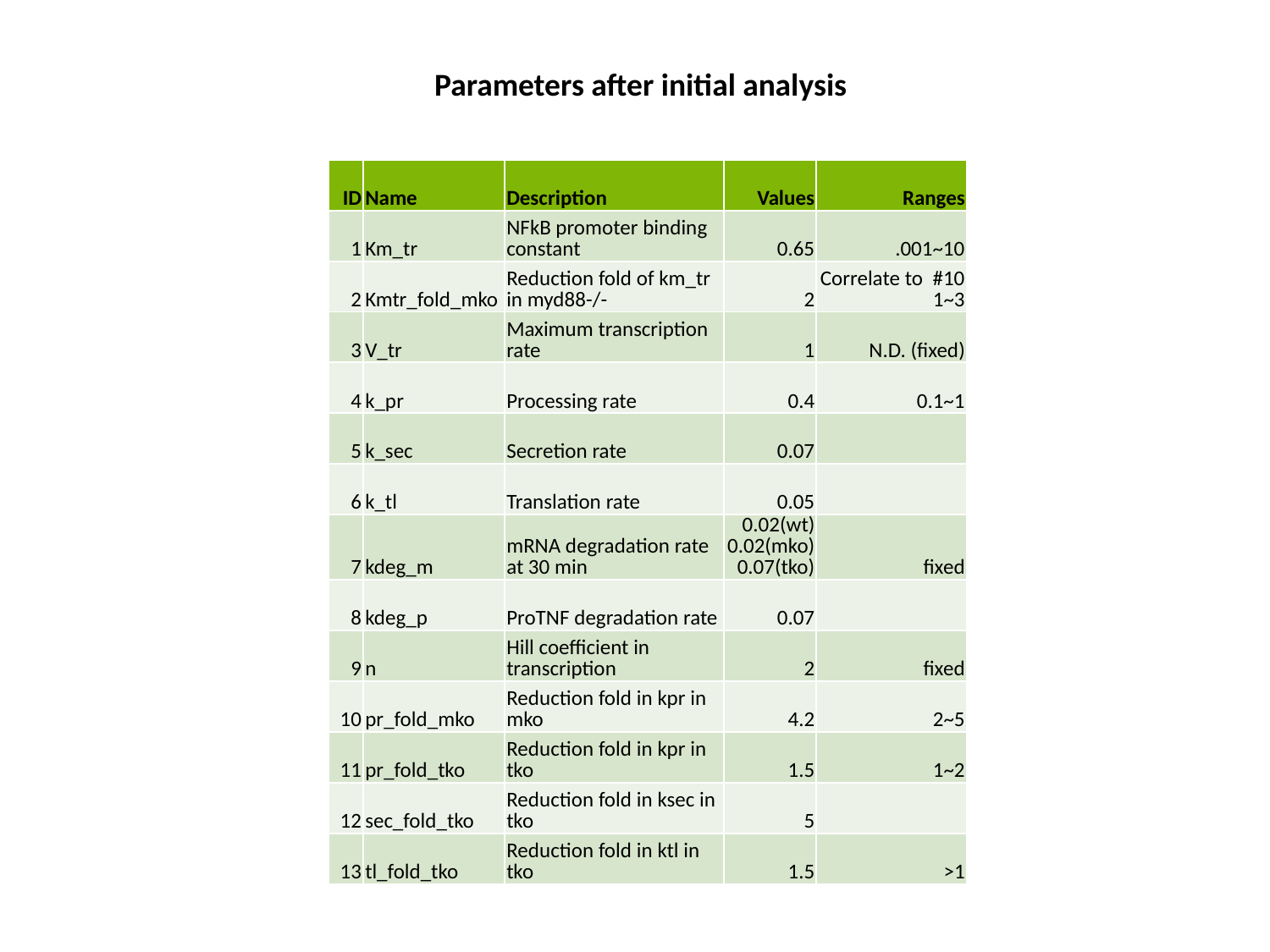

Parameters after initial analysis
| ID | Name | Description | Values | Ranges |
| --- | --- | --- | --- | --- |
| 1 | Km\_tr | NFkB promoter binding constant | 0.65 | .001~10 |
| 2 | Kmtr\_fold\_mko | Reduction fold of km\_tr in myd88-/- | 2 | Correlate to #10 1~3 |
| 3 | V\_tr | Maximum transcription rate | 1 | N.D. (fixed) |
| 4 | k\_pr | Processing rate | 0.4 | 0.1~1 |
| 5 | k\_sec | Secretion rate | 0.07 |  |
| 6 | k\_tl | Translation rate | 0.05 |  |
| 7 | kdeg\_m | mRNA degradation rate at 30 min | 0.02(wt) 0.02(mko) 0.07(tko) | fixed |
| 8 | kdeg\_p | ProTNF degradation rate | 0.07 |  |
| 9 | n | Hill coefficient in transcription | 2 | fixed |
| 10 | pr\_fold\_mko | Reduction fold in kpr in mko | 4.2 | 2~5 |
| 11 | pr\_fold\_tko | Reduction fold in kpr in tko | 1.5 | 1~2 |
| 12 | sec\_fold\_tko | Reduction fold in ksec in tko | 5 |  |
| 13 | tl\_fold\_tko | Reduction fold in ktl in tko | 1.5 | >1 |